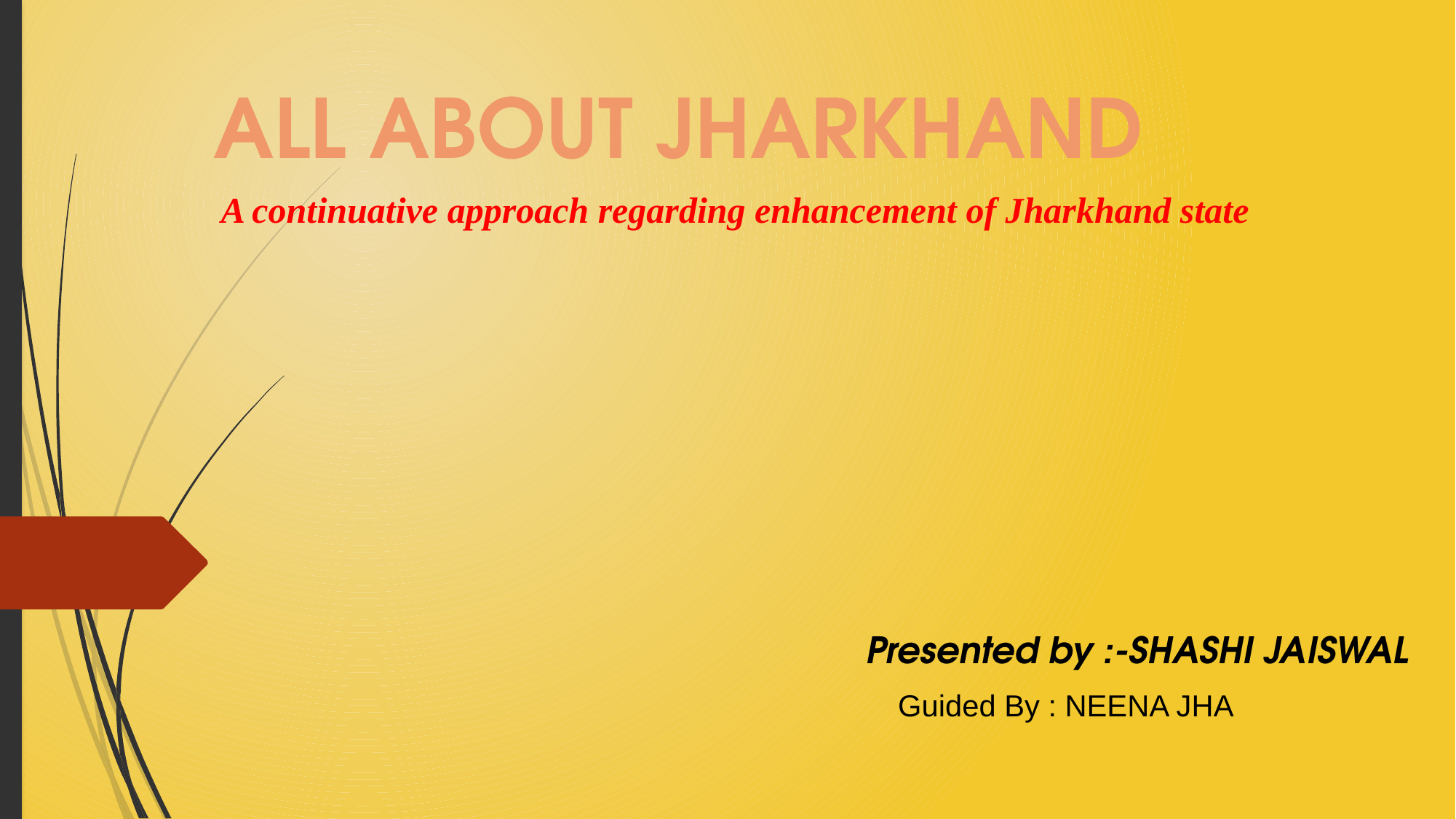

ALL ABOUT JHARKHAND
A continuative approach regarding enhancement of Jharkhand state
Presented by :-SHASHI JAISWAL

Guided By : NEENA JHA